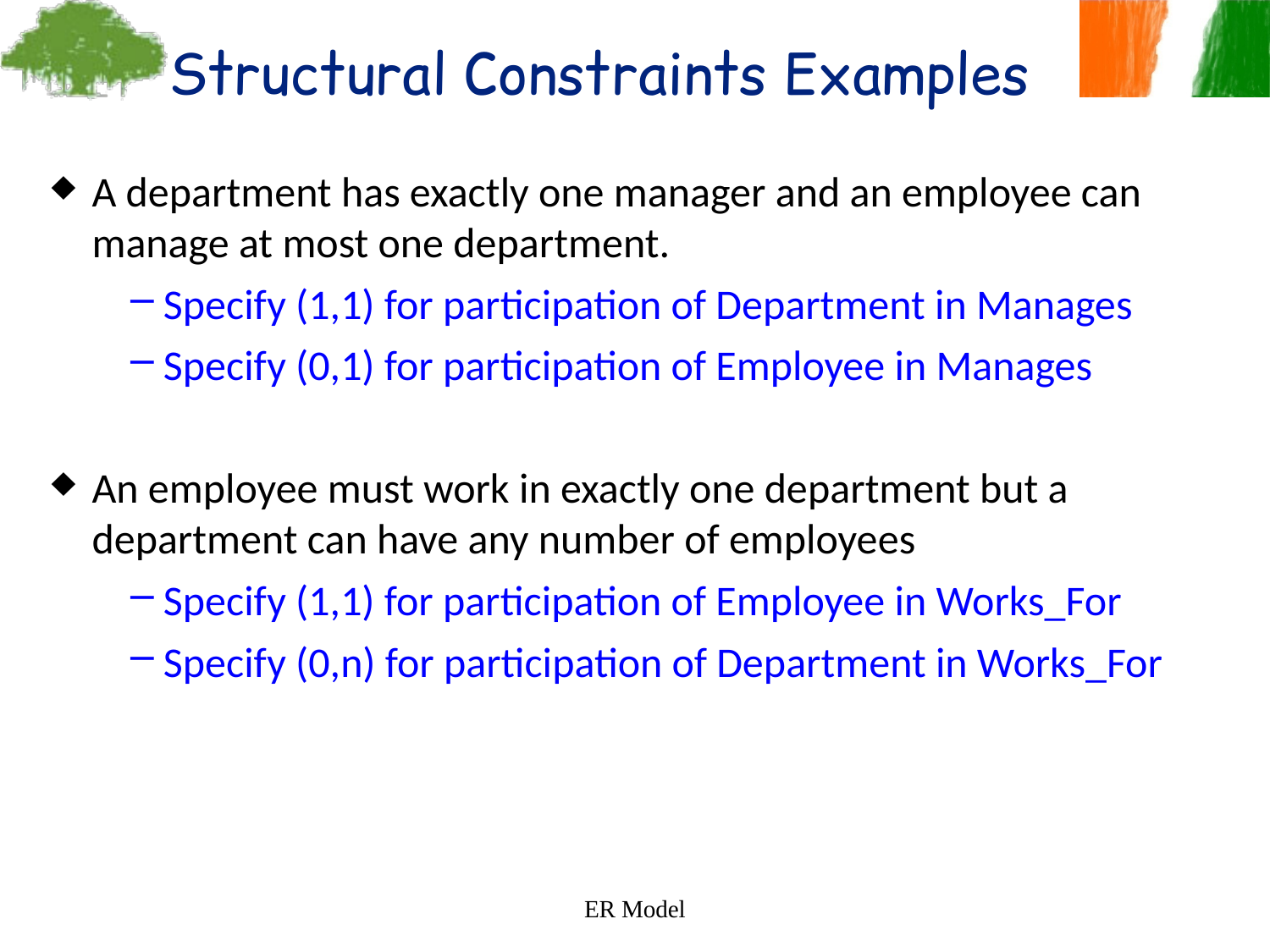

Structural Constraints Examples
A department has exactly one manager and an employee can manage at most one department.
Specify (1,1) for participation of Department in Manages
Specify (0,1) for participation of Employee in Manages

An employee must work in exactly one department but a department can have any number of employees
Specify (1,1) for participation of Employee in Works_For
Specify (0,n) for participation of Department in Works_For

ER Model